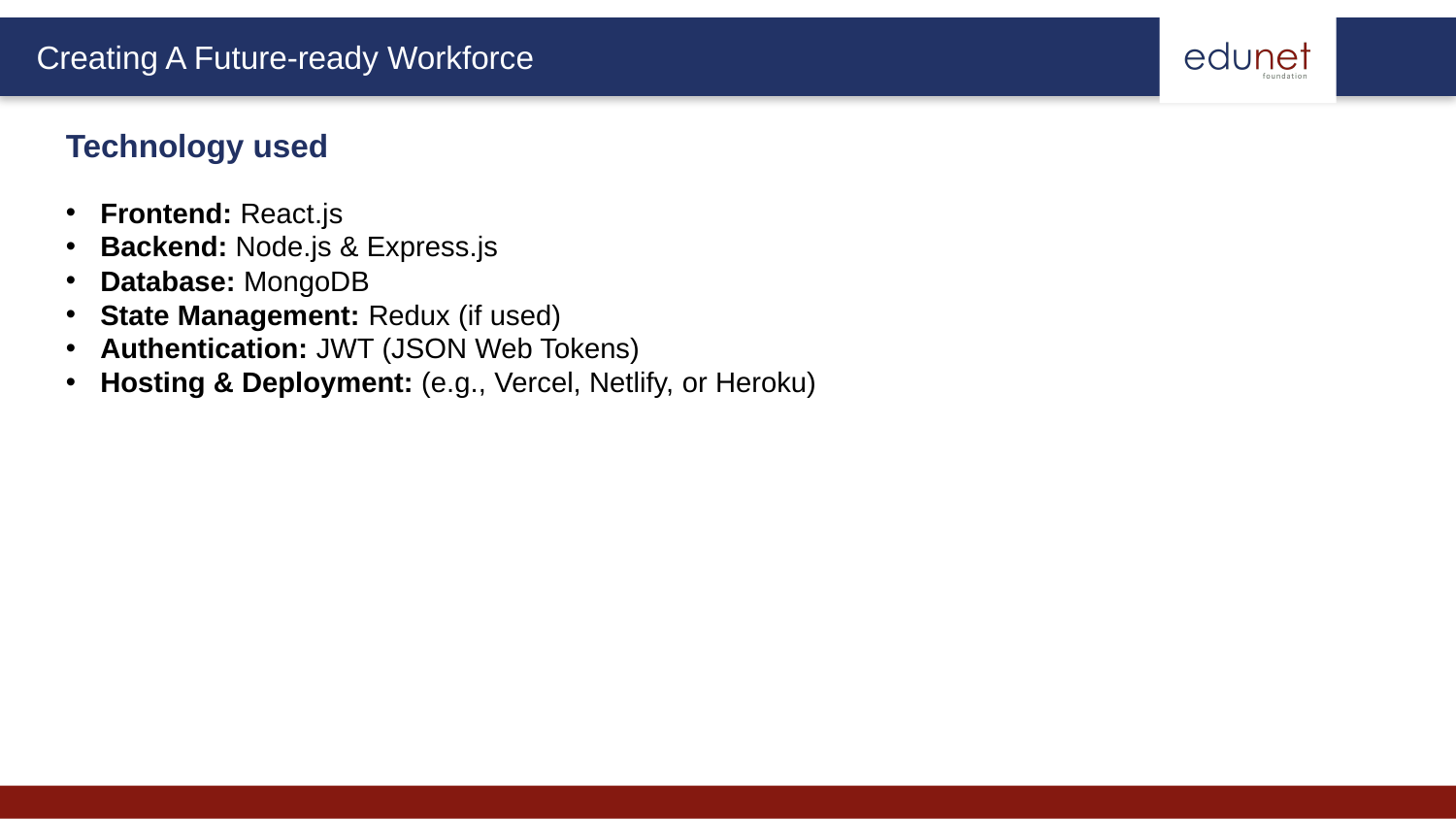

Technology used
Frontend: React.js
Backend: Node.js & Express.js
Database: MongoDB
State Management: Redux (if used)
Authentication: JWT (JSON Web Tokens)
Hosting & Deployment: (e.g., Vercel, Netlify, or Heroku)